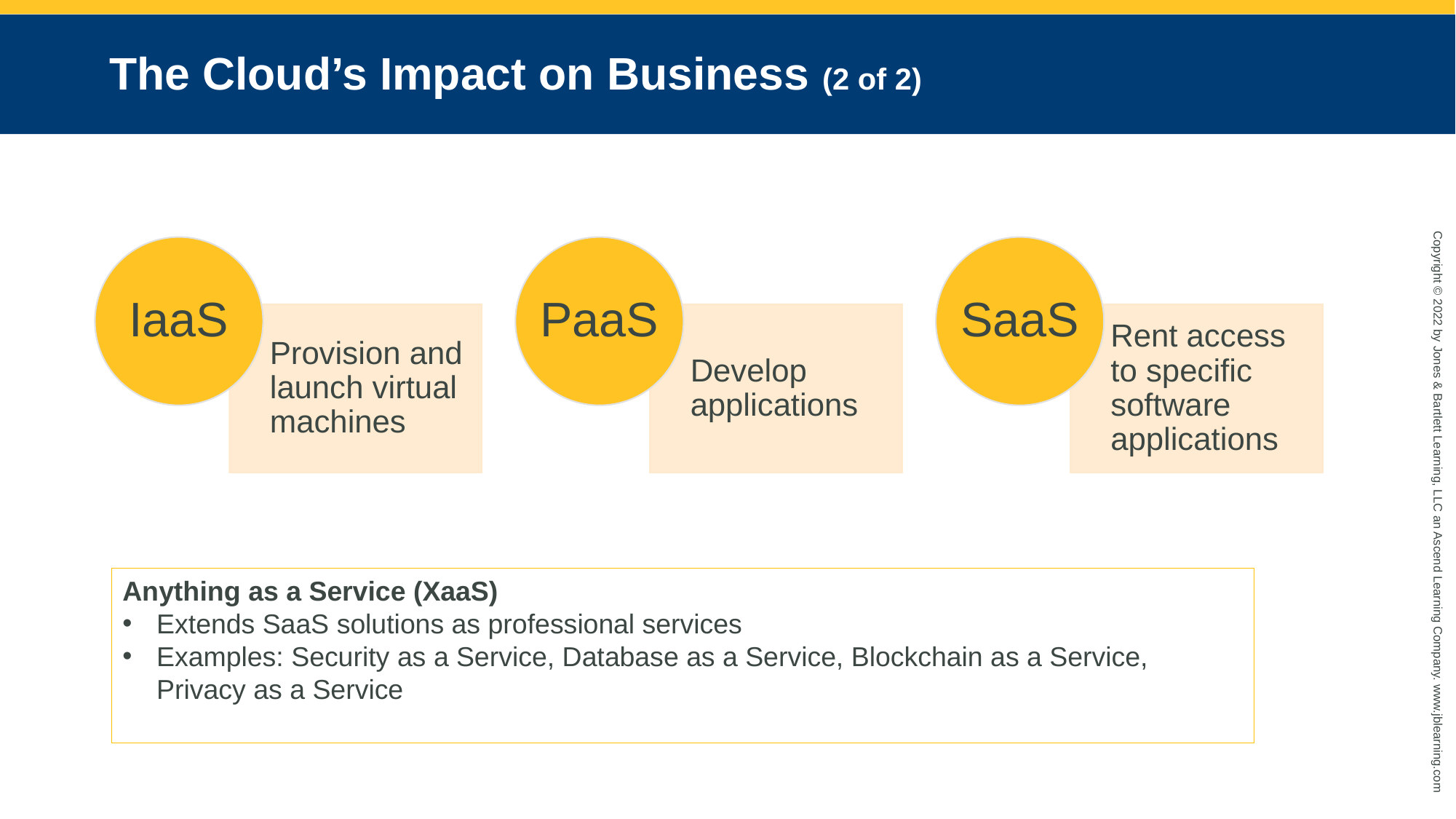

# The Cloud’s Impact on Business (2 of 2)
Provision and launch virtual machines
IaaS
Develop applications
PaaS
Rent access to specific software applications
SaaS
Anything as a Service (XaaS)
Extends SaaS solutions as professional services
Examples: Security as a Service, Database as a Service, Blockchain as a Service, Privacy as a Service